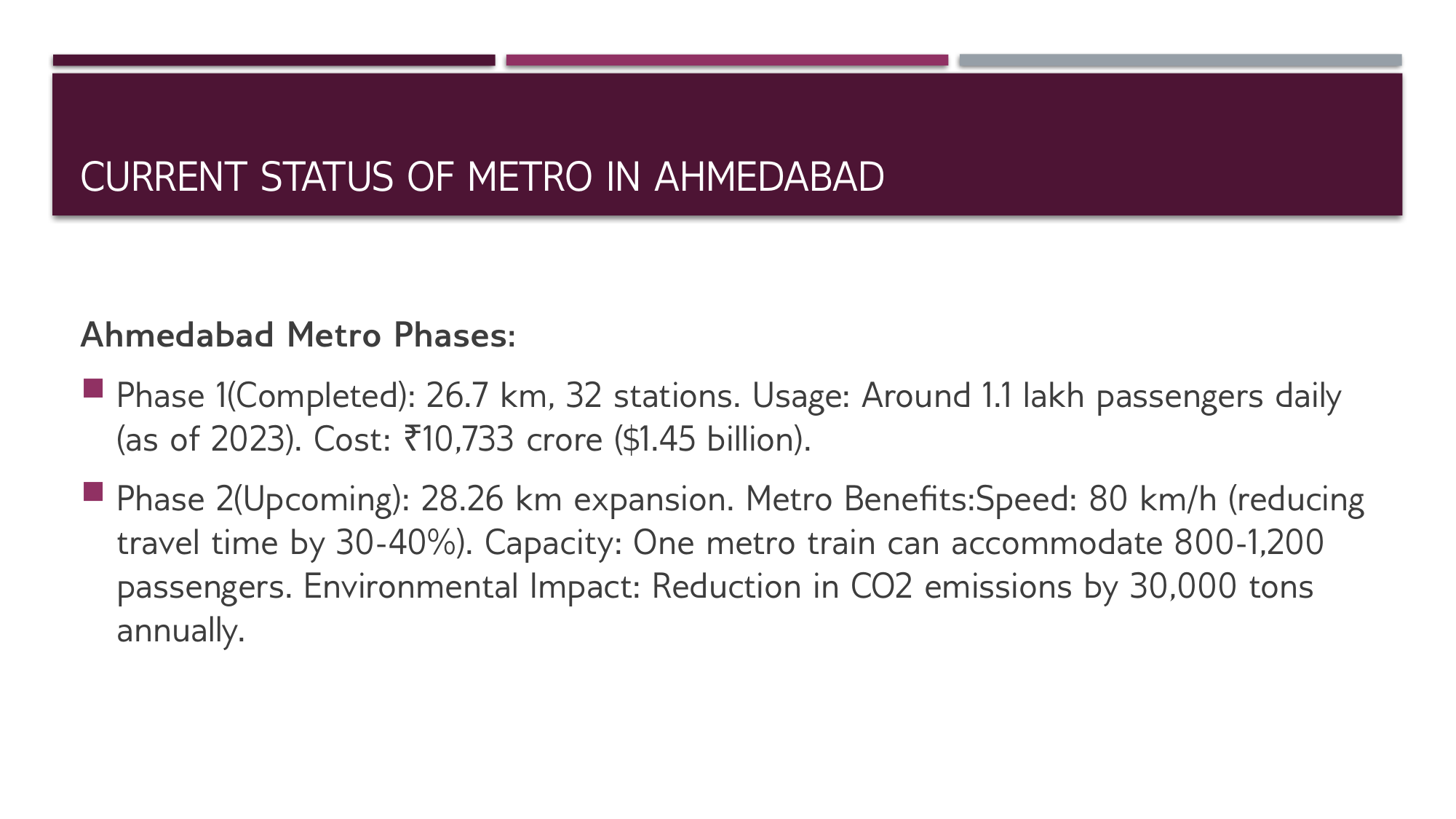

# Current Status of Metro in Ahmedabad
Ahmedabad Metro Phases:
Phase 1(Completed): 26.7 km, 32 stations. Usage: Around 1.1 lakh passengers daily (as of 2023). Cost: ₹10,733 crore ($1.45 billion).
Phase 2(Upcoming): 28.26 km expansion. Metro Benefits:Speed: 80 km/h (reducing travel time by 30-40%). Capacity: One metro train can accommodate 800-1,200 passengers. Environmental Impact: Reduction in CO2 emissions by 30,000 tons annually.